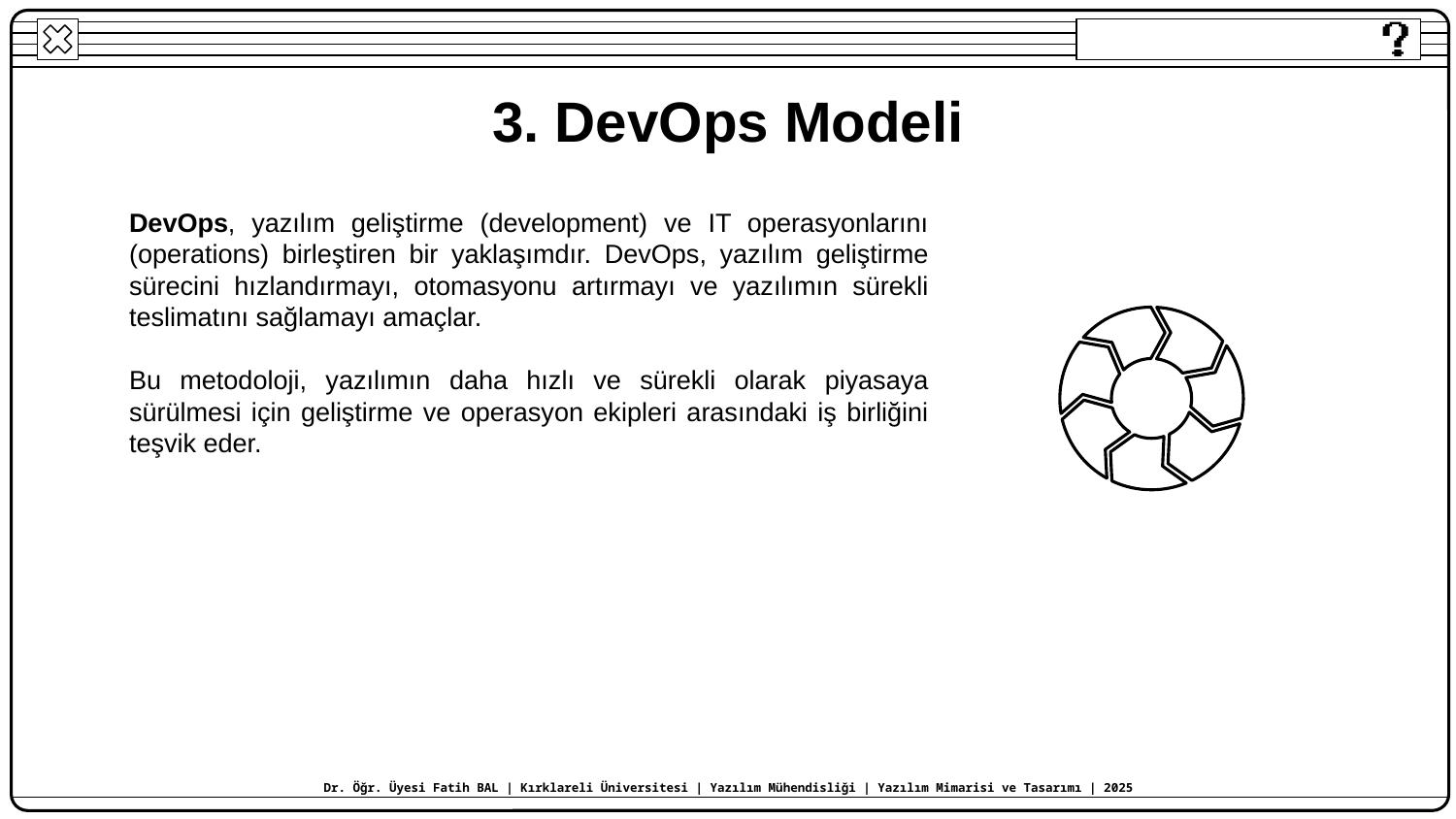

# 3. DevOps Modeli
DevOps, yazılım geliştirme (development) ve IT operasyonlarını (operations) birleştiren bir yaklaşımdır. DevOps, yazılım geliştirme sürecini hızlandırmayı, otomasyonu artırmayı ve yazılımın sürekli teslimatını sağlamayı amaçlar.

Bu metodoloji, yazılımın daha hızlı ve sürekli olarak piyasaya sürülmesi için geliştirme ve operasyon ekipleri arasındaki iş birliğini teşvik eder.

Dr. Öğr. Üyesi Fatih BAL | Kırklareli Üniversitesi | Yazılım Mühendisliği | Yazılım Mimarisi ve Tasarımı | 2025